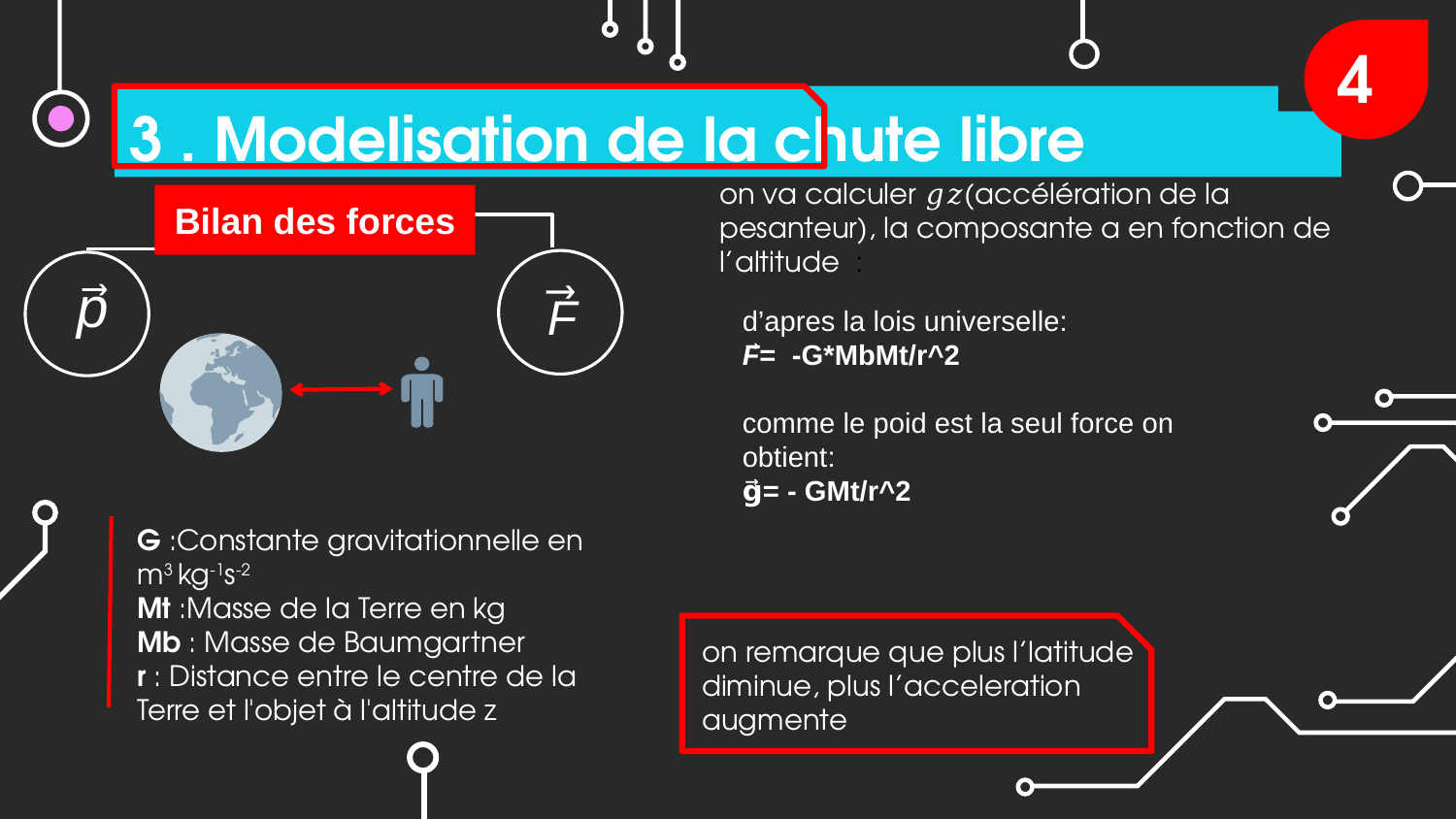

4
3 . Modelisation de la chute libre

on va calculer 𝑔𝑧(accélération de la pesanteur), la composante a en fonction de l’altitude  :
Bilan des forces

p⃗
F⃗
d’apres la lois universelle:
F⃗=  -G*MbMt/r^2

comme le poid est la seul force on obtient:
g⃗= - GMt/r^2

G :Constante gravitationnelle en m3 kg-1s-2
Mt :Masse de la Terre en kg
Mb : Masse de Baumgartner
r : Distance entre le centre de la Terre et l'objet à l'altitude z

on remarque que plus l’latitude diminue, plus l’acceleration augmente